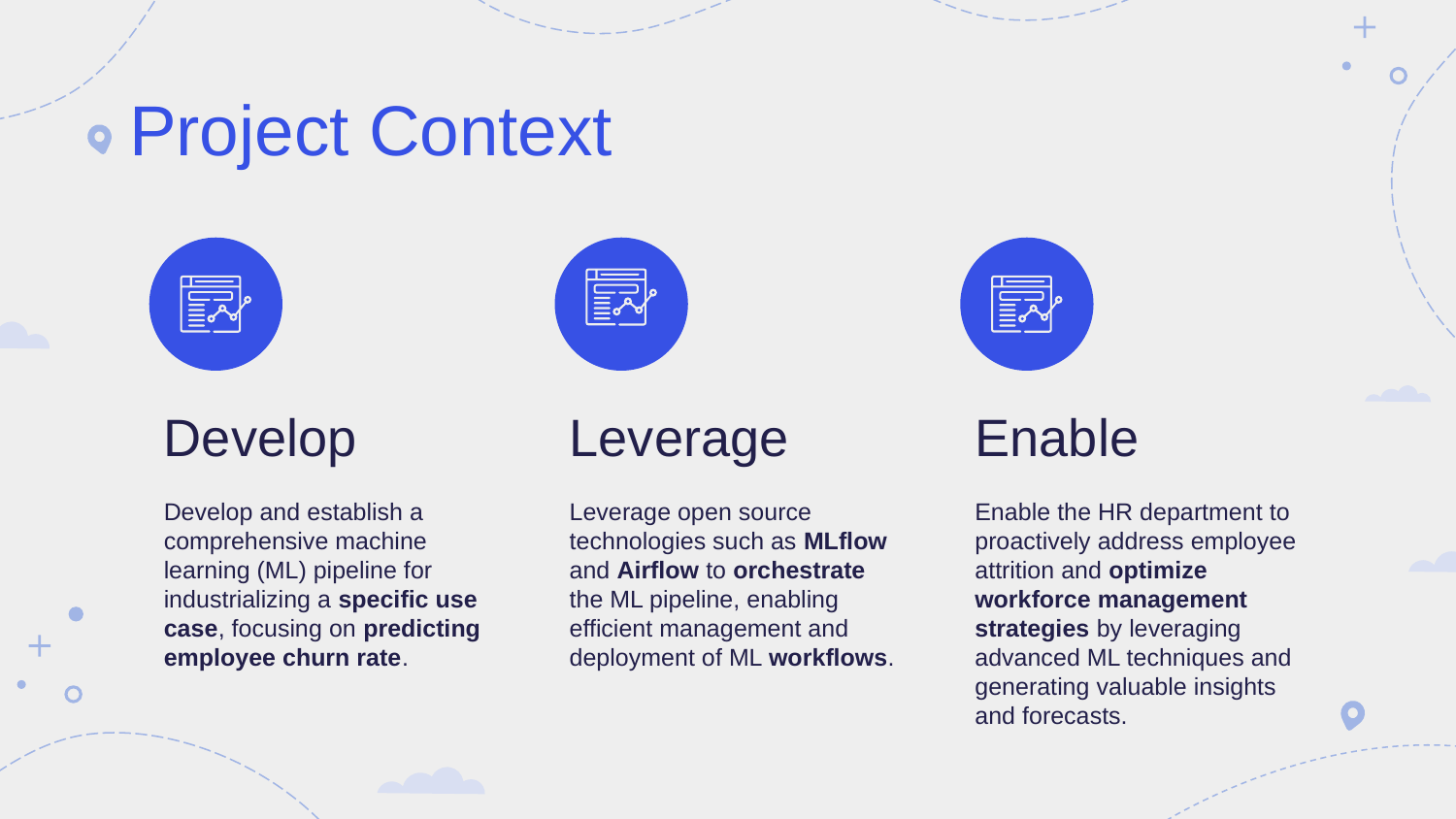

# Project Context

Develop
Leverage
Enable
Develop and establish a comprehensive machine learning (ML) pipeline for industrializing a specific use case, focusing on predicting employee churn rate.
Leverage open source technologies such as MLflow and Airflow to orchestrate the ML pipeline, enabling efficient management and deployment of ML workflows.
Enable the HR department to proactively address employee attrition and optimize workforce management strategies by leveraging advanced ML techniques and generating valuable insights and forecasts.